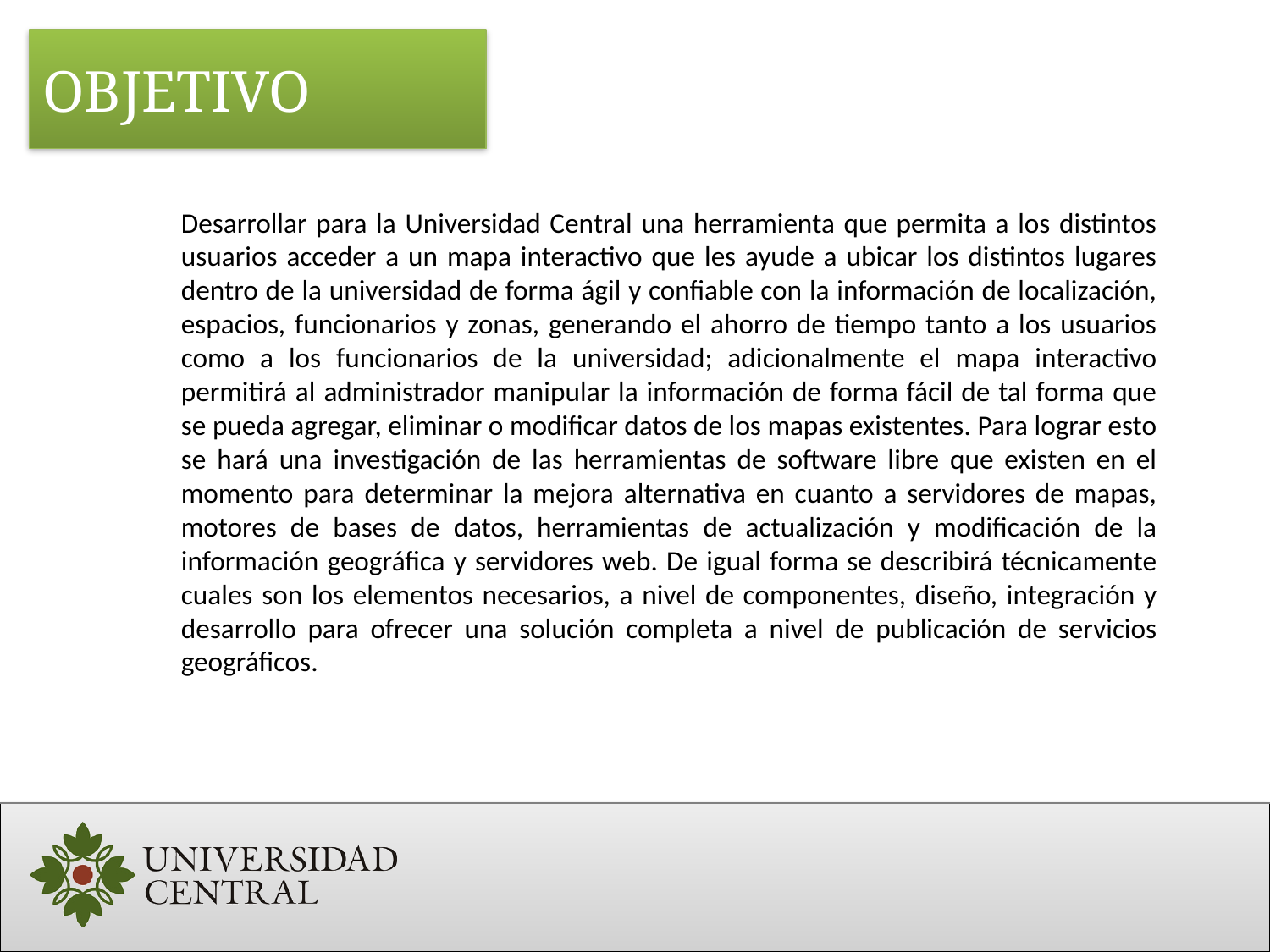

# OBJETIVO
Desarrollar para la Universidad Central una herramienta que permita a los distintos usuarios acceder a un mapa interactivo que les ayude a ubicar los distintos lugares dentro de la universidad de forma ágil y confiable con la información de localización, espacios, funcionarios y zonas, generando el ahorro de tiempo tanto a los usuarios como a los funcionarios de la universidad; adicionalmente el mapa interactivo permitirá al administrador manipular la información de forma fácil de tal forma que se pueda agregar, eliminar o modificar datos de los mapas existentes. Para lograr esto se hará una investigación de las herramientas de software libre que existen en el momento para determinar la mejora alternativa en cuanto a servidores de mapas, motores de bases de datos, herramientas de actualización y modificación de la información geográfica y servidores web. De igual forma se describirá técnicamente cuales son los elementos necesarios, a nivel de componentes, diseño, integración y desarrollo para ofrecer una solución completa a nivel de publicación de servicios geográficos.